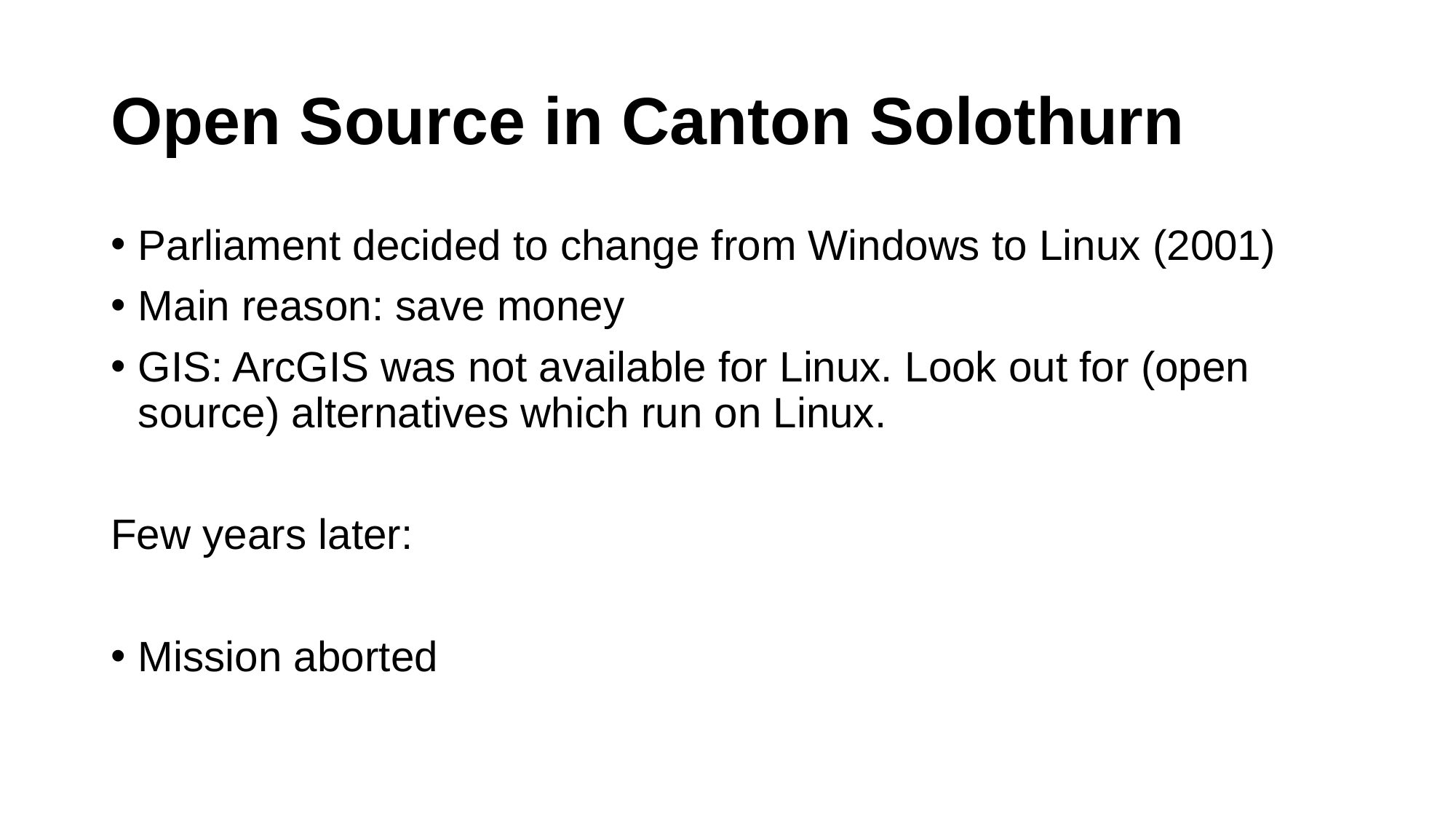

# Open Source in Canton Solothurn
Parliament decided to change from Windows to Linux (2001)
Main reason: save money
GIS: ArcGIS was not available for Linux. Look out for (open source) alternatives which run on Linux.

Few years later:

Mission aborted